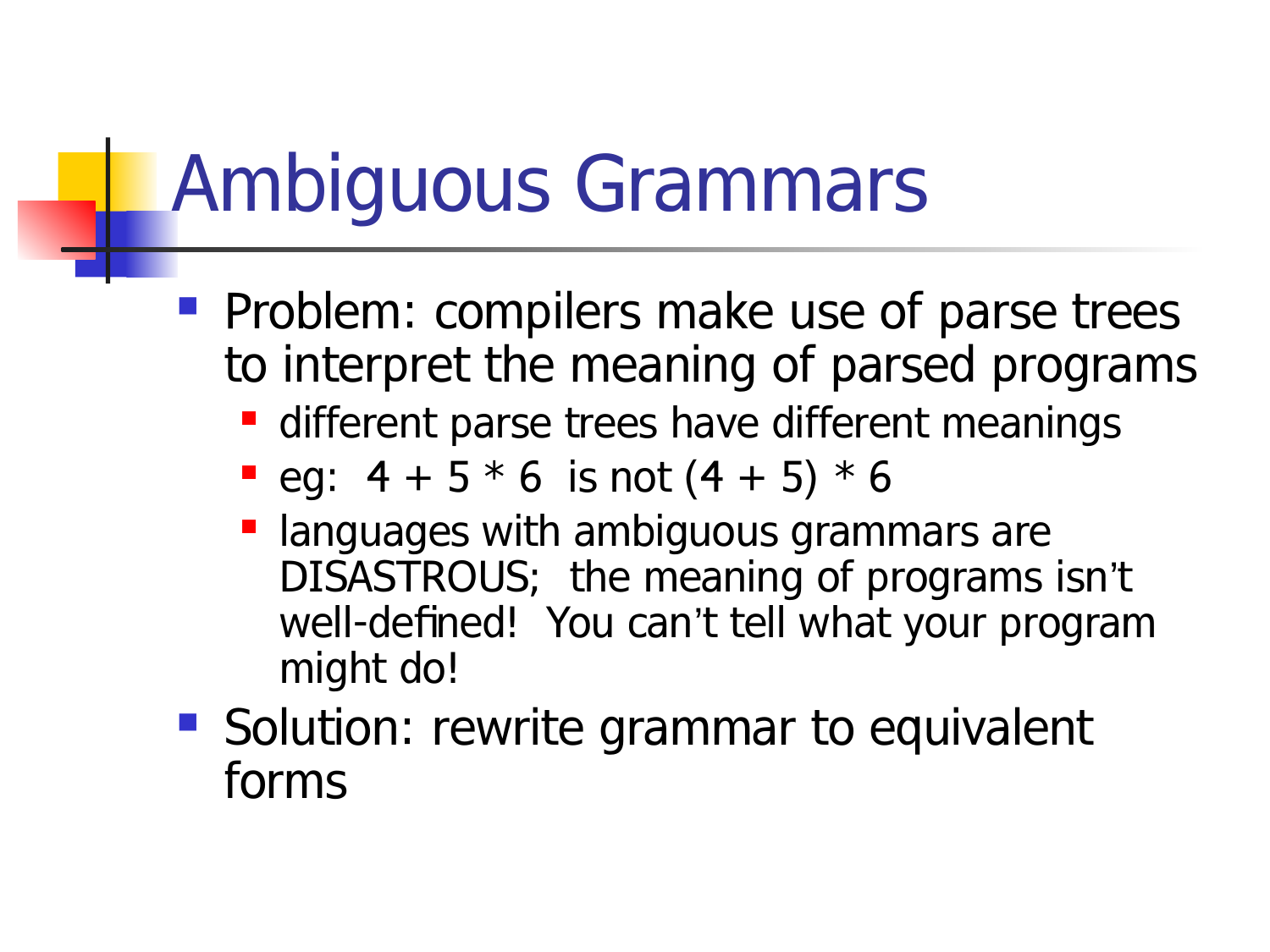

# Ambiguous Grammars
Problem: compilers make use of parse trees to interpret the meaning of parsed programs
different parse trees have different meanings
eg:  4 + 5 * 6  is not (4 + 5) * 6
languages with ambiguous grammars are DISASTROUS;  the meaning of programs isn’t well-defined!  You can’t tell what your program might do!
Solution: rewrite grammar to equivalent forms